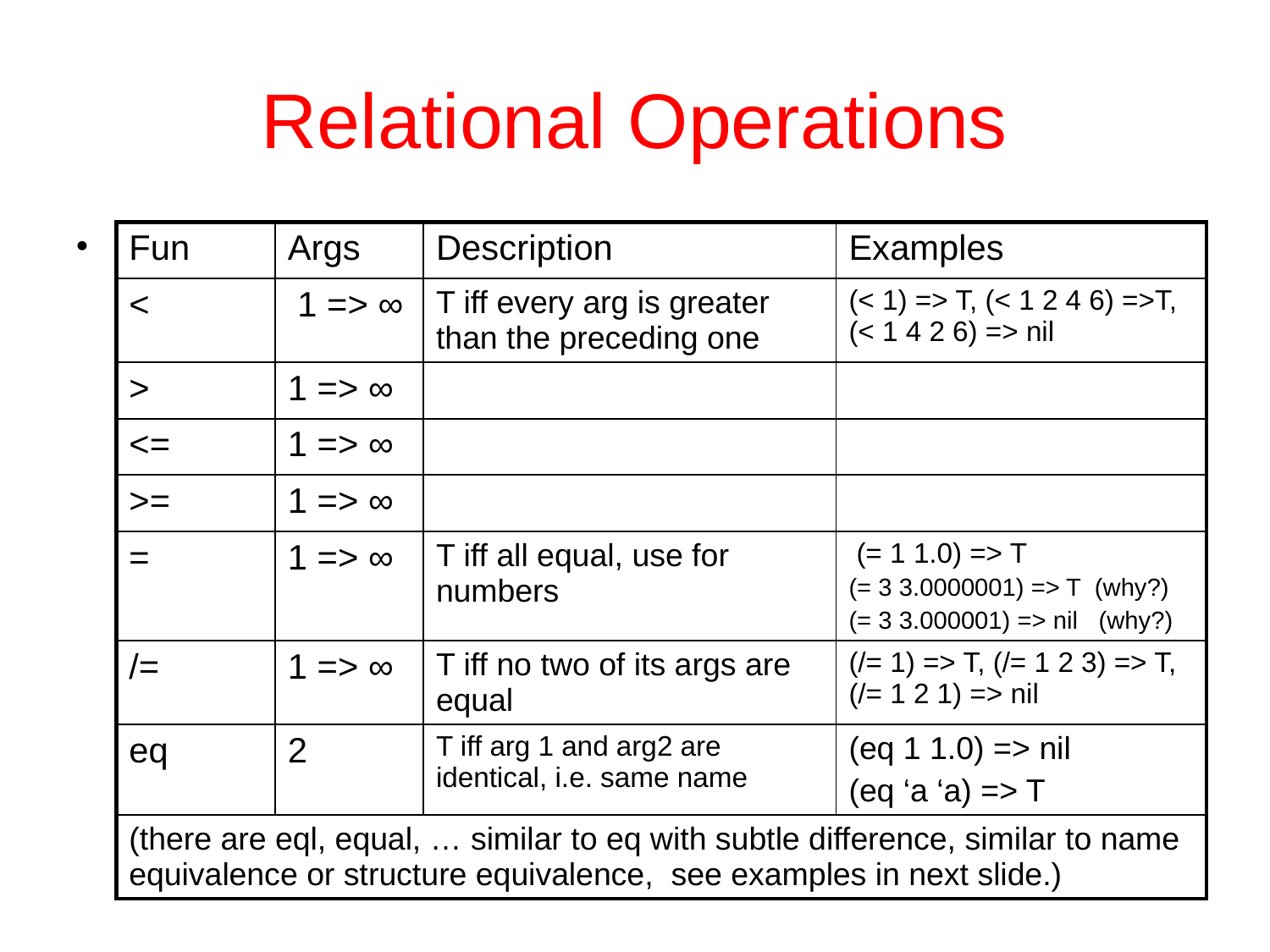

# Relational Operations

| Fun | Args | Description | Examples |
| --- | --- | --- | --- |
| < | 1 => ∞ | T iff every arg is greater than the preceding one | (< 1) => T, (< 1 2 4 6) =>T, (< 1 4 2 6) => nil |
| > | 1 => ∞ |  |  |
| <= | 1 => ∞ |  |  |
| >= | 1 => ∞ |  |  |
| = | 1 => ∞ | T iff all equal, use for numbers | (= 1 1.0) => T (= 3 3.0000001) => T (why?) (= 3 3.000001) => nil (why?) |
| /= | 1 => ∞ | T iff no two of its args are equal | (/= 1) => T, (/= 1 2 3) => T, (/= 1 2 1) => nil |
| eq | 2 | T iff arg 1 and arg2 are identical, i.e. same name | (eq 1 1.0) => nil (eq ‘a ‘a) => T |
| (there are eql, equal, … similar to eq with subtle difference, similar to name equivalence or structure equivalence, see examples in next slide.) |  |  |  |